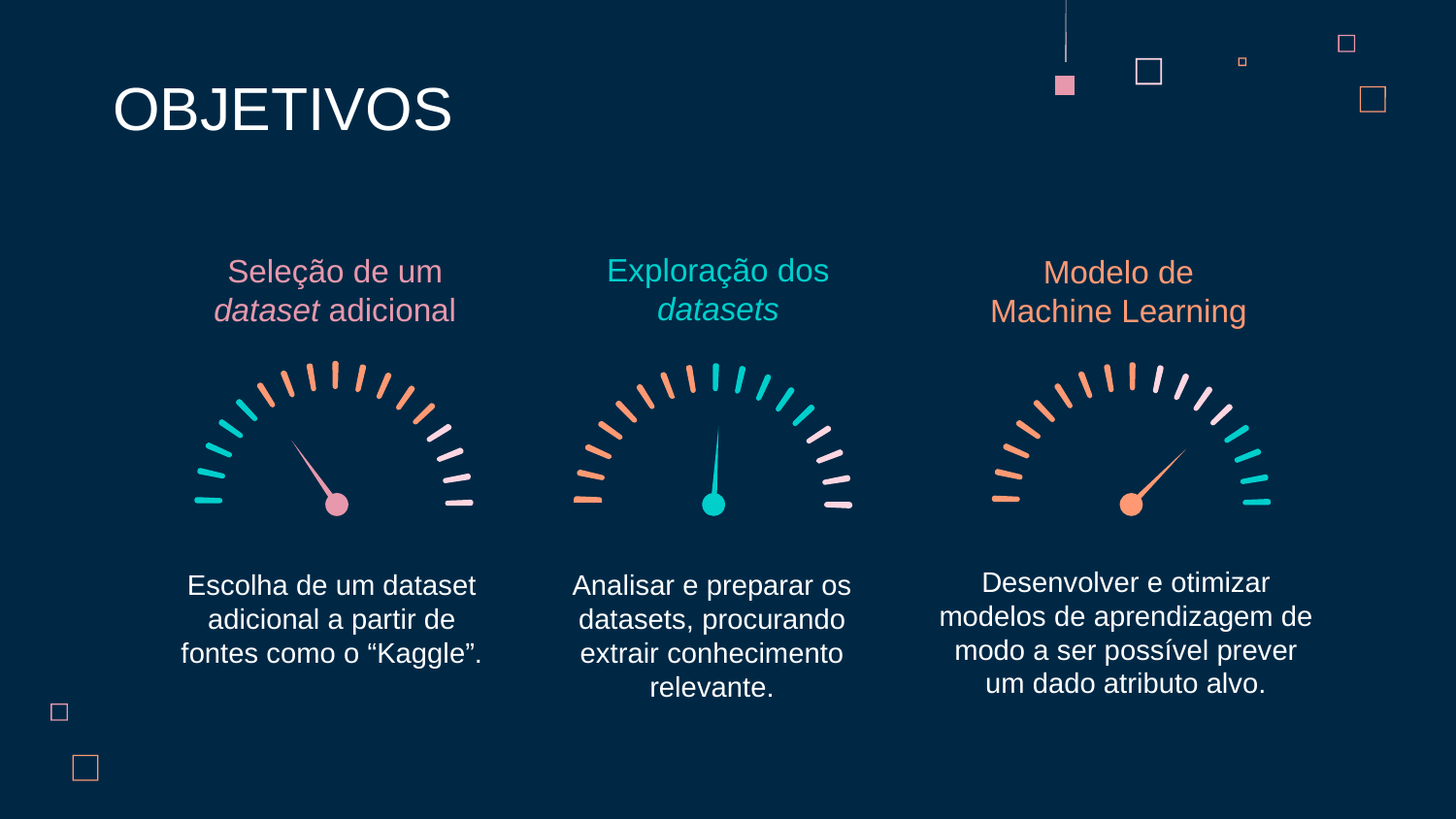

OBJETIVOS
Exploração dos datasets
Seleção de um dataset adicional
Modelo de Machine Learning

Desenvolver e otimizar modelos de aprendizagem de modo a ser possível prever um dado atributo alvo.
Escolha de um dataset adicional a partir de fontes como o “Kaggle”.
Analisar e preparar os datasets, procurando extrair conhecimento relevante.